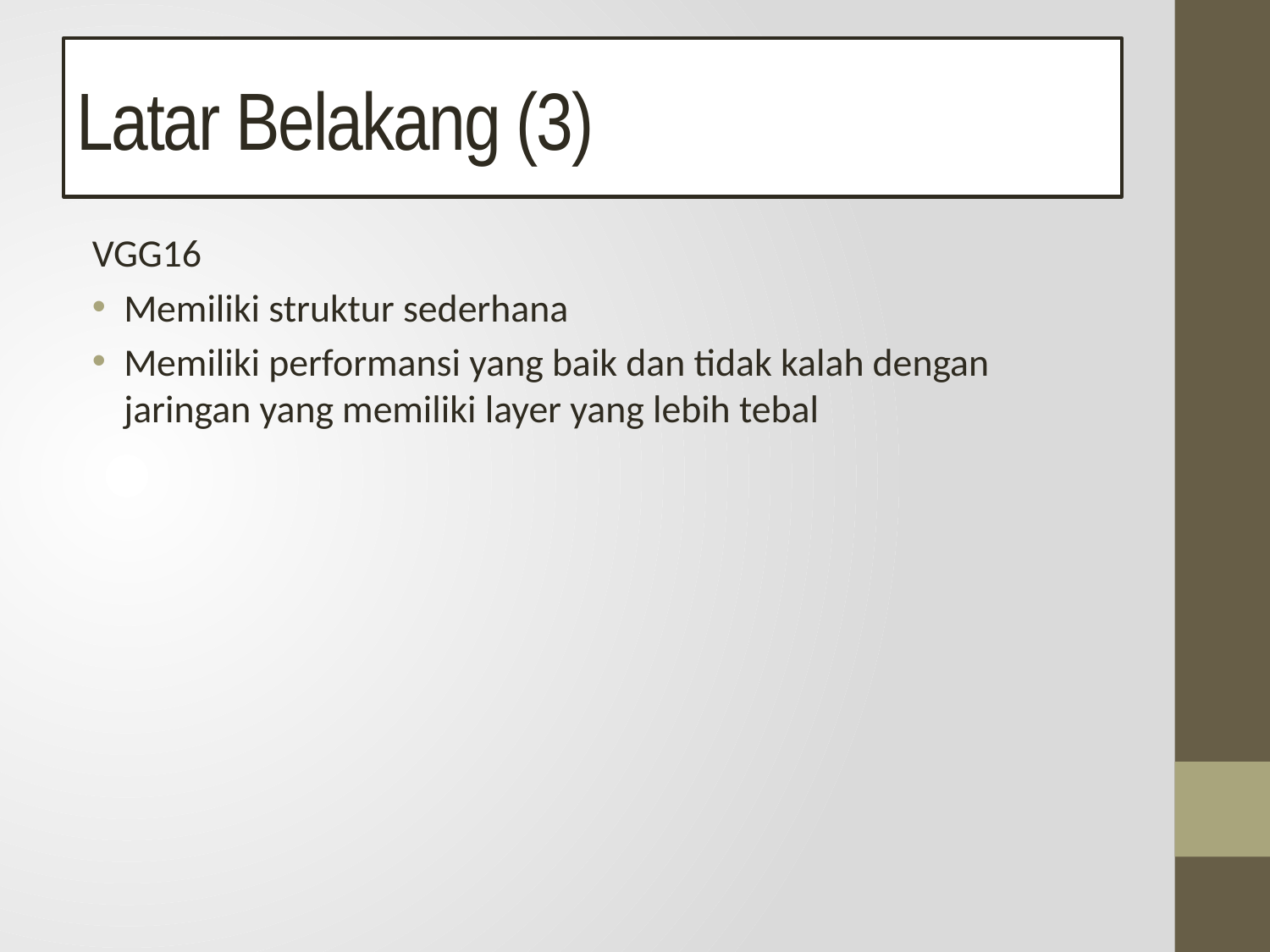

# Latar Belakang (3)
VGG16
Memiliki struktur sederhana
Memiliki performansi yang baik dan tidak kalah dengan jaringan yang memiliki layer yang lebih tebal